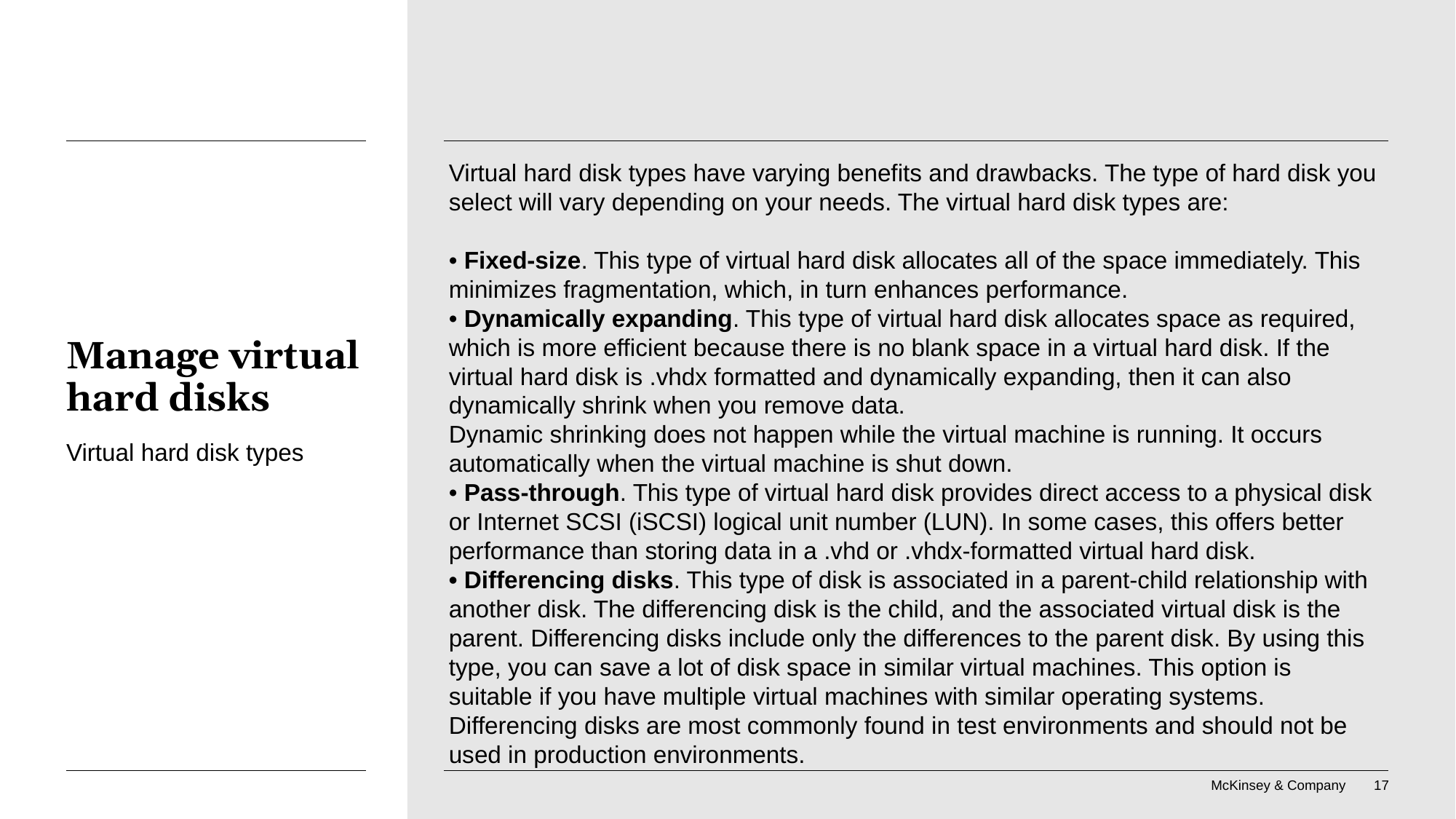

Virtual hard disk types have varying benefits and drawbacks. The type of hard disk you select will vary depending on your needs. The virtual hard disk types are:

• Fixed-size. This type of virtual hard disk allocates all of the space immediately. This minimizes fragmentation, which, in turn enhances performance.
• Dynamically expanding. This type of virtual hard disk allocates space as required, which is more efficient because there is no blank space in a virtual hard disk. If the virtual hard disk is .vhdx formatted and dynamically expanding, then it can also dynamically shrink when you remove data.
Dynamic shrinking does not happen while the virtual machine is running. It occurs automatically when the virtual machine is shut down.
• Pass-through. This type of virtual hard disk provides direct access to a physical disk or Internet SCSI (iSCSI) logical unit number (LUN). In some cases, this offers better performance than storing data in a .vhd or .vhdx-formatted virtual hard disk.
• Differencing disks. This type of disk is associated in a parent-child relationship with another disk. The differencing disk is the child, and the associated virtual disk is the parent. Differencing disks include only the differences to the parent disk. By using this type, you can save a lot of disk space in similar virtual machines. This option is suitable if you have multiple virtual machines with similar operating systems.
Differencing disks are most commonly found in test environments and should not be used in production environments.
# Manage virtual hard disks
Virtual hard disk types